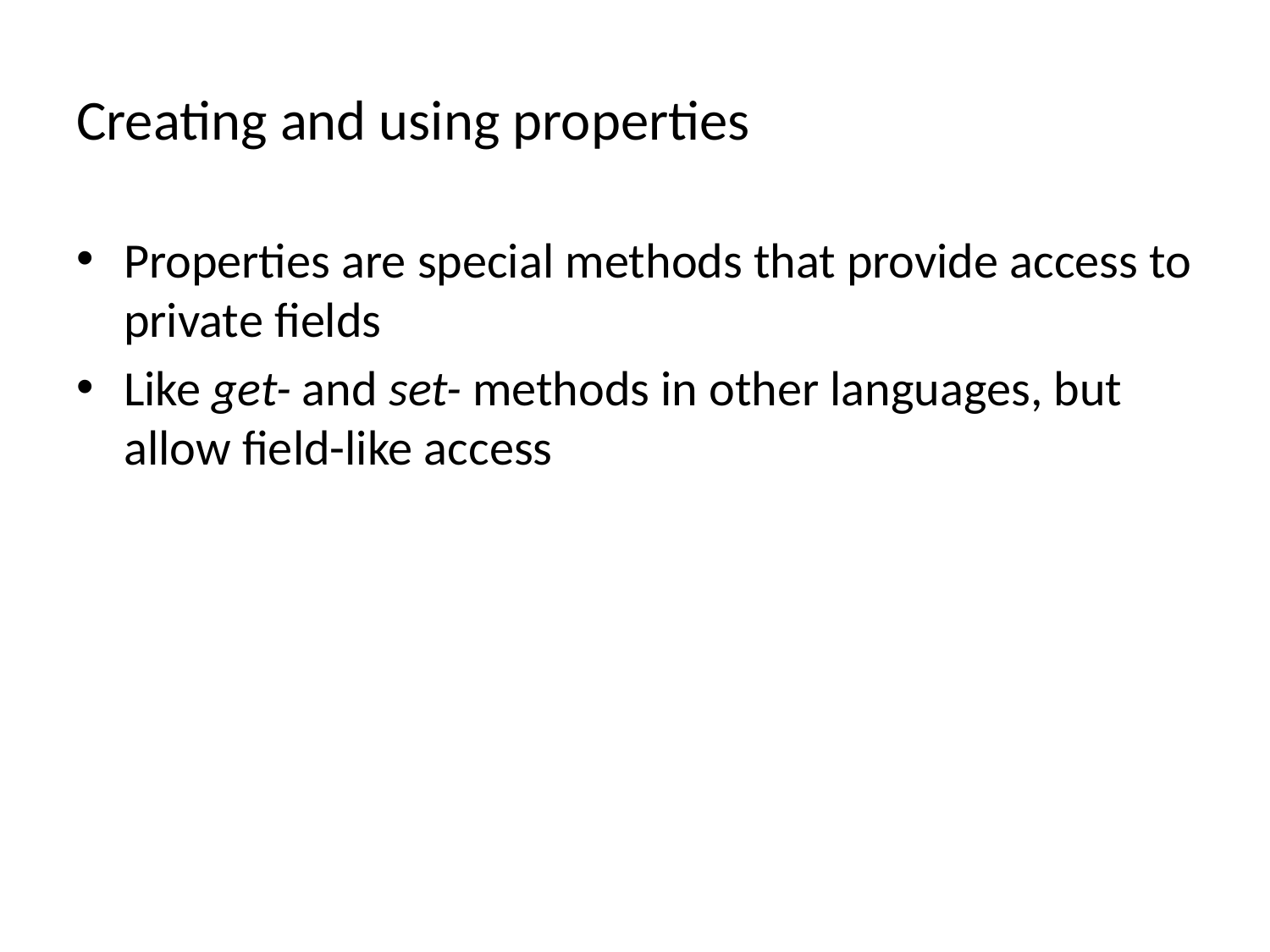

# Creating and using properties
Properties are special methods that provide access to private fields
Like get- and set- methods in other languages, but allow field-like access